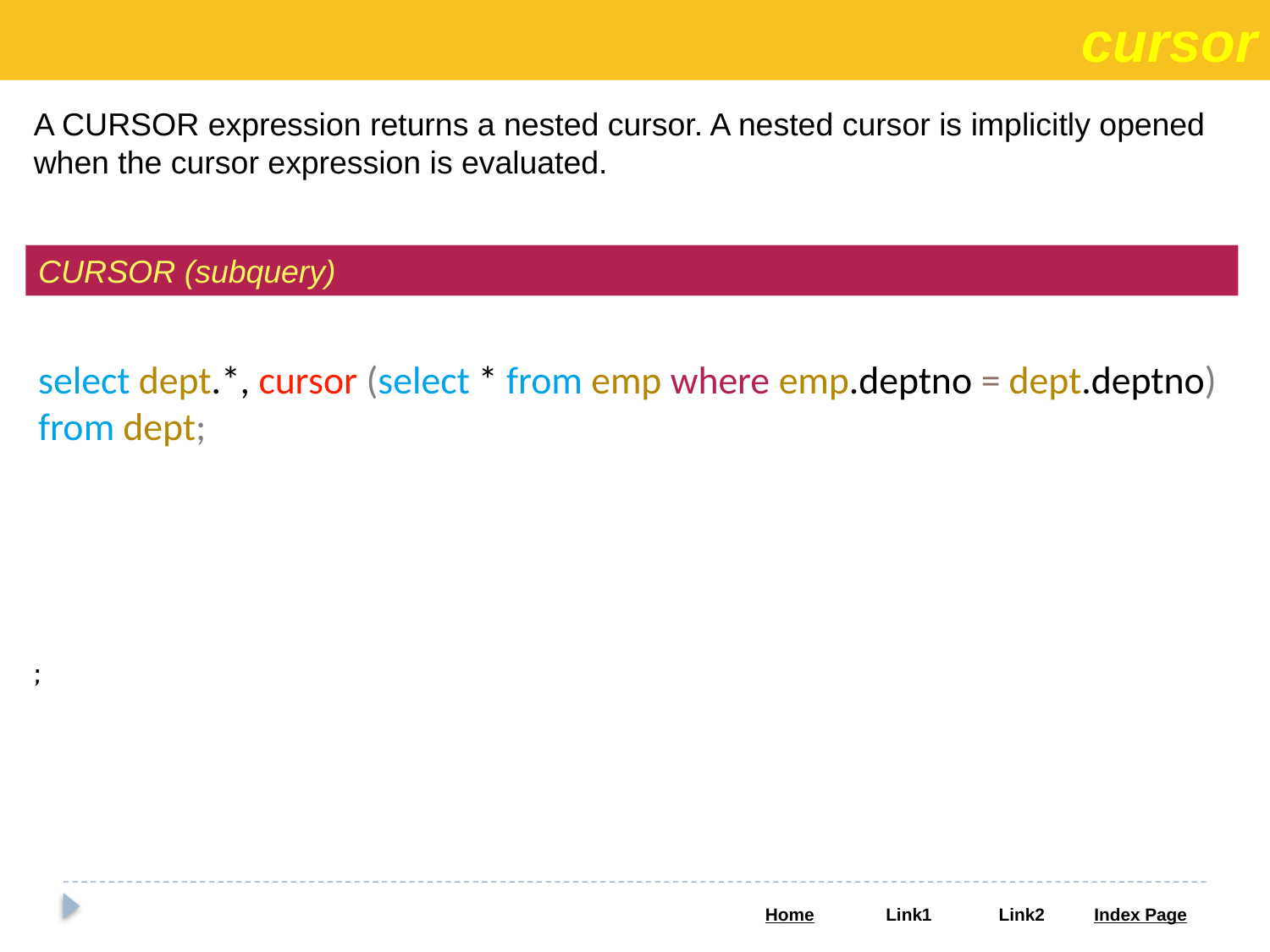

cursor
A CURSOR expression returns a nested cursor. A nested cursor is implicitly opened when the cursor expression is evaluated.
CURSOR (subquery)
select dept.*, cursor (select * from emp where emp.deptno = dept.deptno) from dept;
;